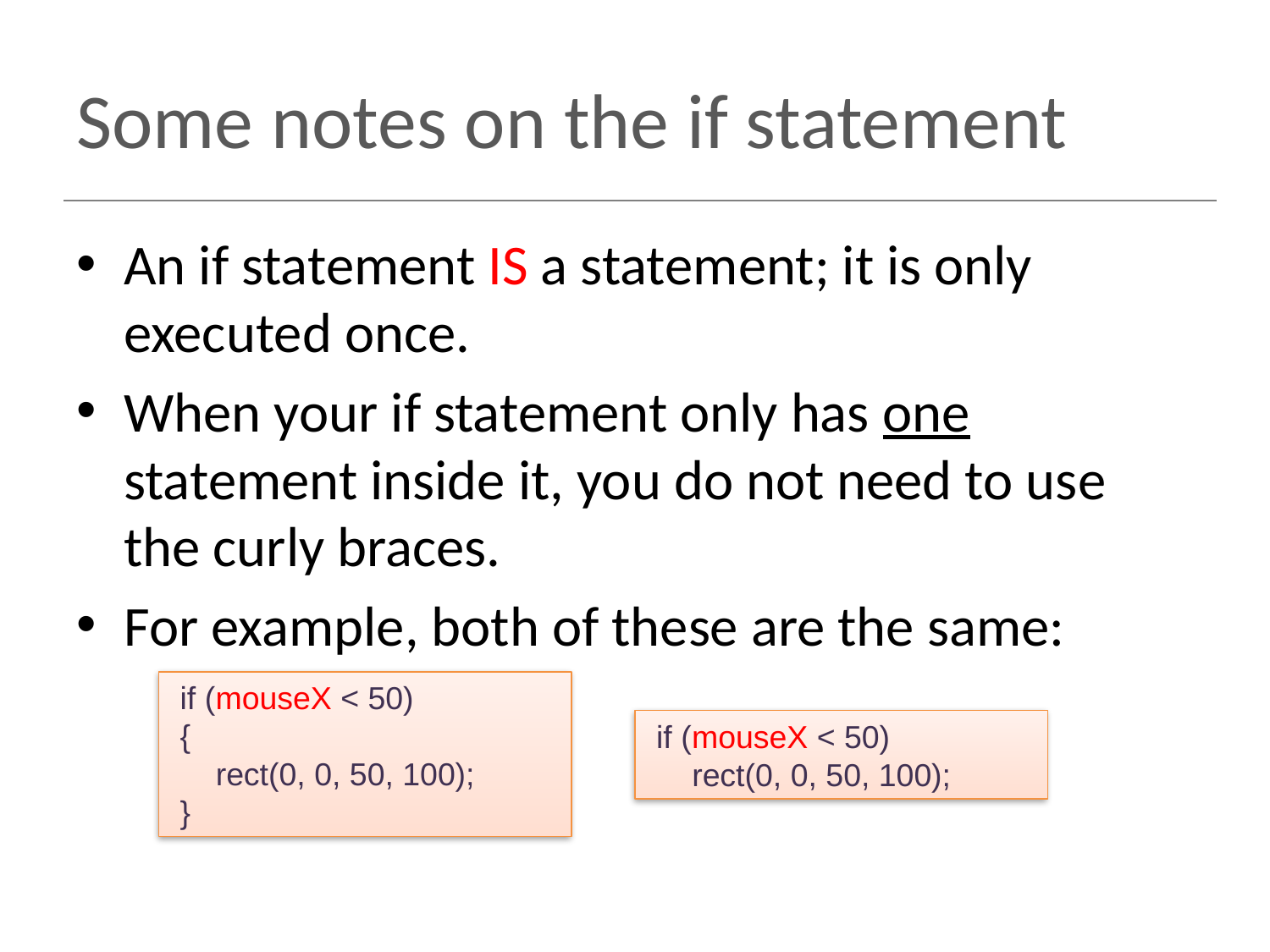

# Some notes on the if statement
An if statement IS a statement; it is only executed once.
When your if statement only has one statement inside it, you do not need to use the curly braces.
For example, both of these are the same:

 if (mouseX < 50)
 {
     rect(0, 0, 50, 100);
 }
 if (mouseX < 50)
     rect(0, 0, 50, 100);